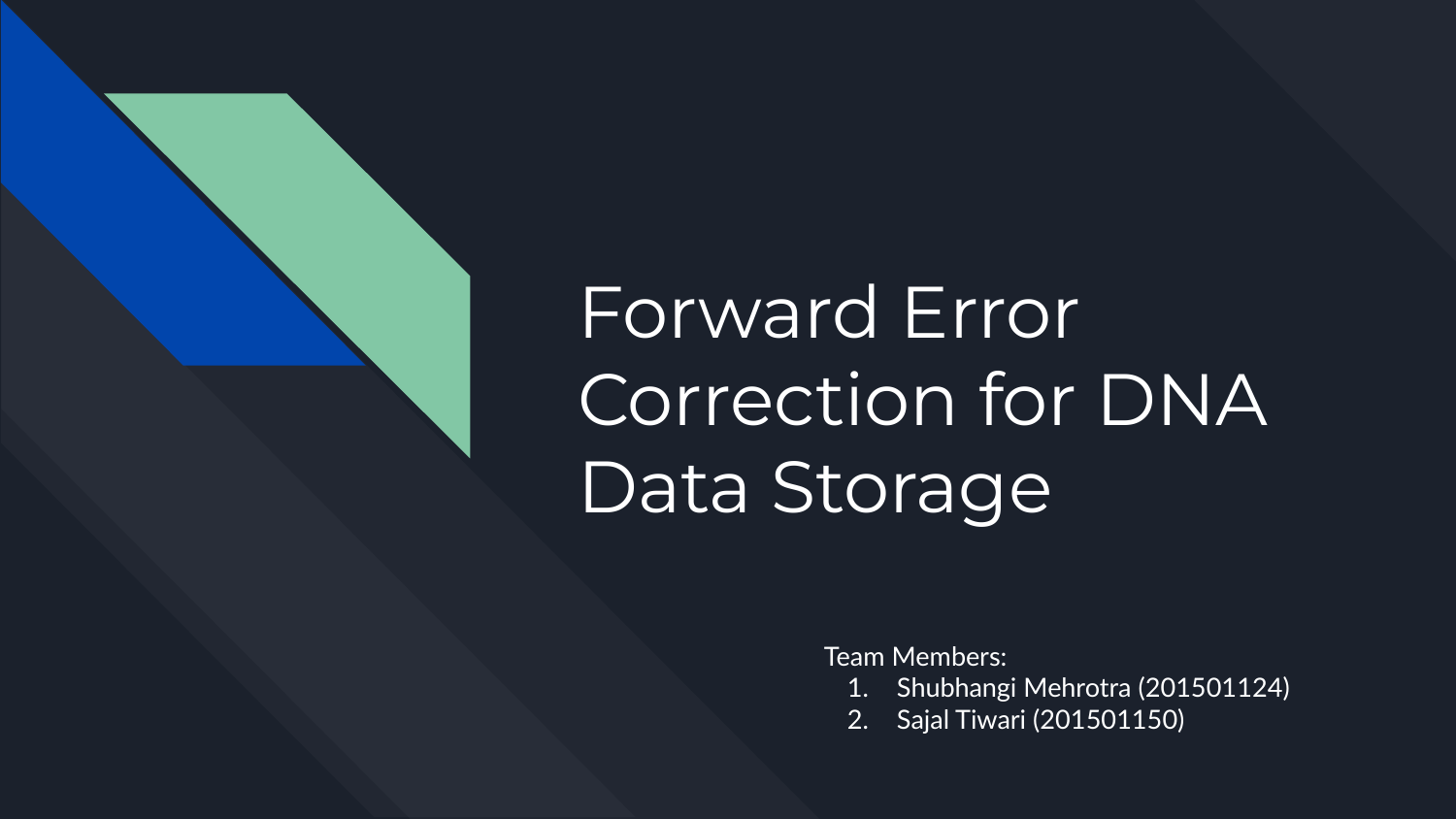

# Forward Error Correction for DNA Data Storage

Team Members:
Shubhangi Mehrotra (201501124)
Sajal Tiwari (201501150)